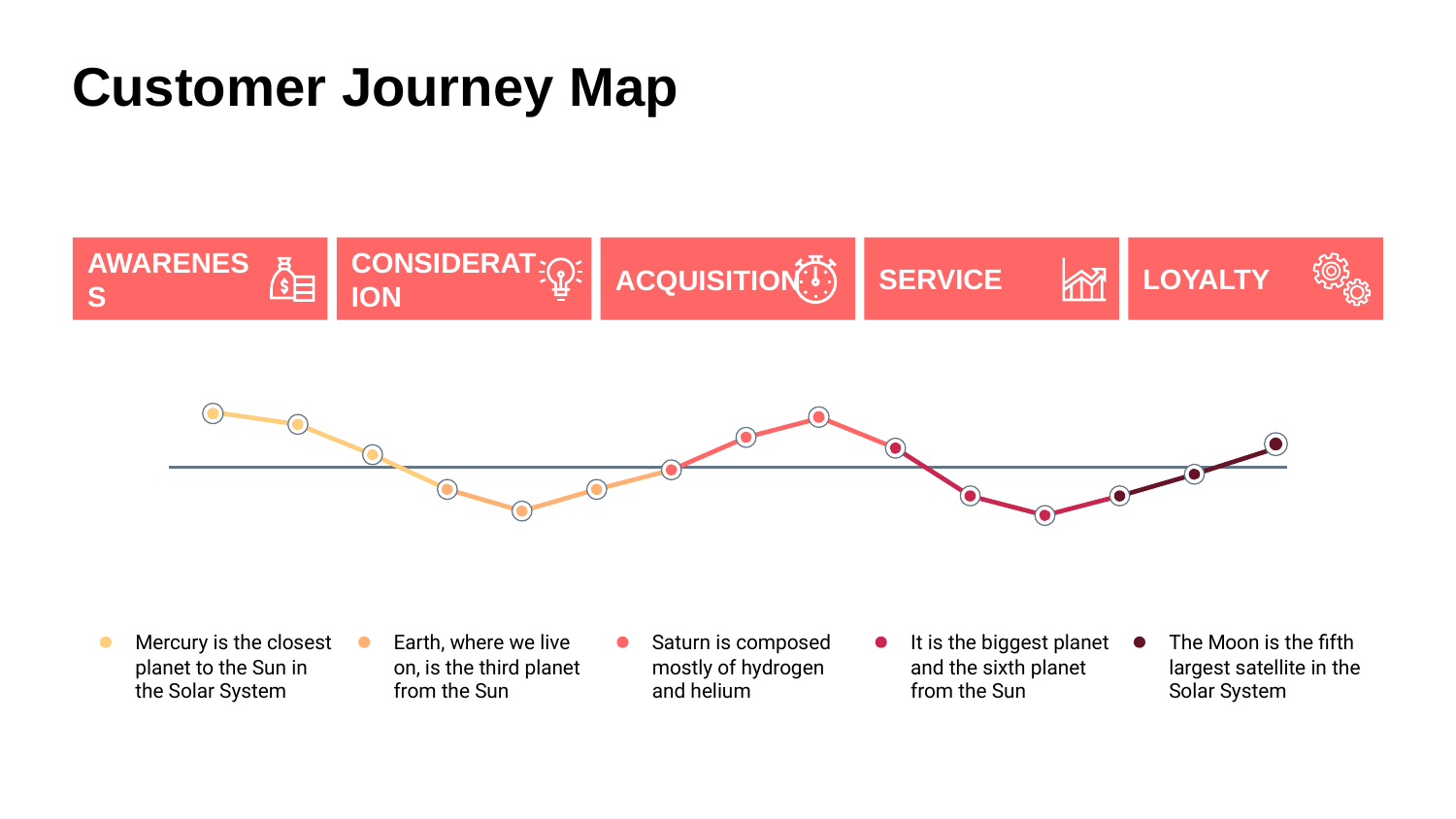

AWARENESS
CONSIDERATION
SERVICE
LOYALTY
ACQUISITION

Mercury is the closest planet to the Sun in the Solar System
Earth, where we live on, is the third planet from the Sun
Saturn is composed mostly of hydrogen and helium
It is the biggest planet and the sixth planet from the Sun
The Moon is the fifth largest satellite in the Solar System